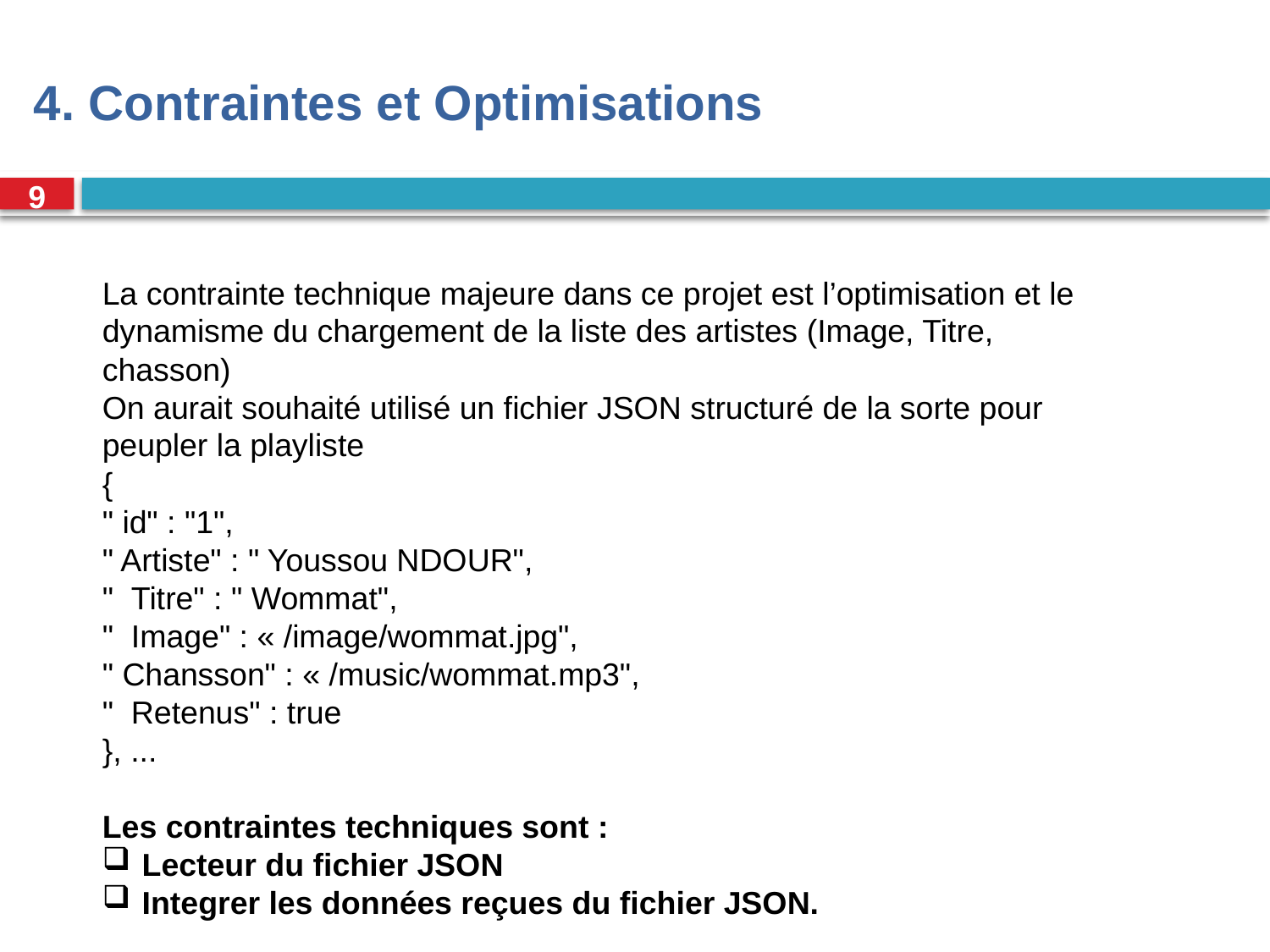

# 4. Contraintes et Optimisations
9
La contrainte technique majeure dans ce projet est l’optimisation et le dynamisme du chargement de la liste des artistes (Image, Titre, chasson)
On aurait souhaité utilisé un fichier JSON structuré de la sorte pour peupler la playliste
{
" id" : "1",
" Artiste" : " Youssou NDOUR",
"  Titre" : " Wommat",
"  Image" : « /image/wommat.jpg",
" Chansson" : « /music/wommat.mp3",
"  Retenus" : true
}, ...

Les contraintes techniques sont :
Lecteur du fichier JSON
Integrer les données reçues du fichier JSON.